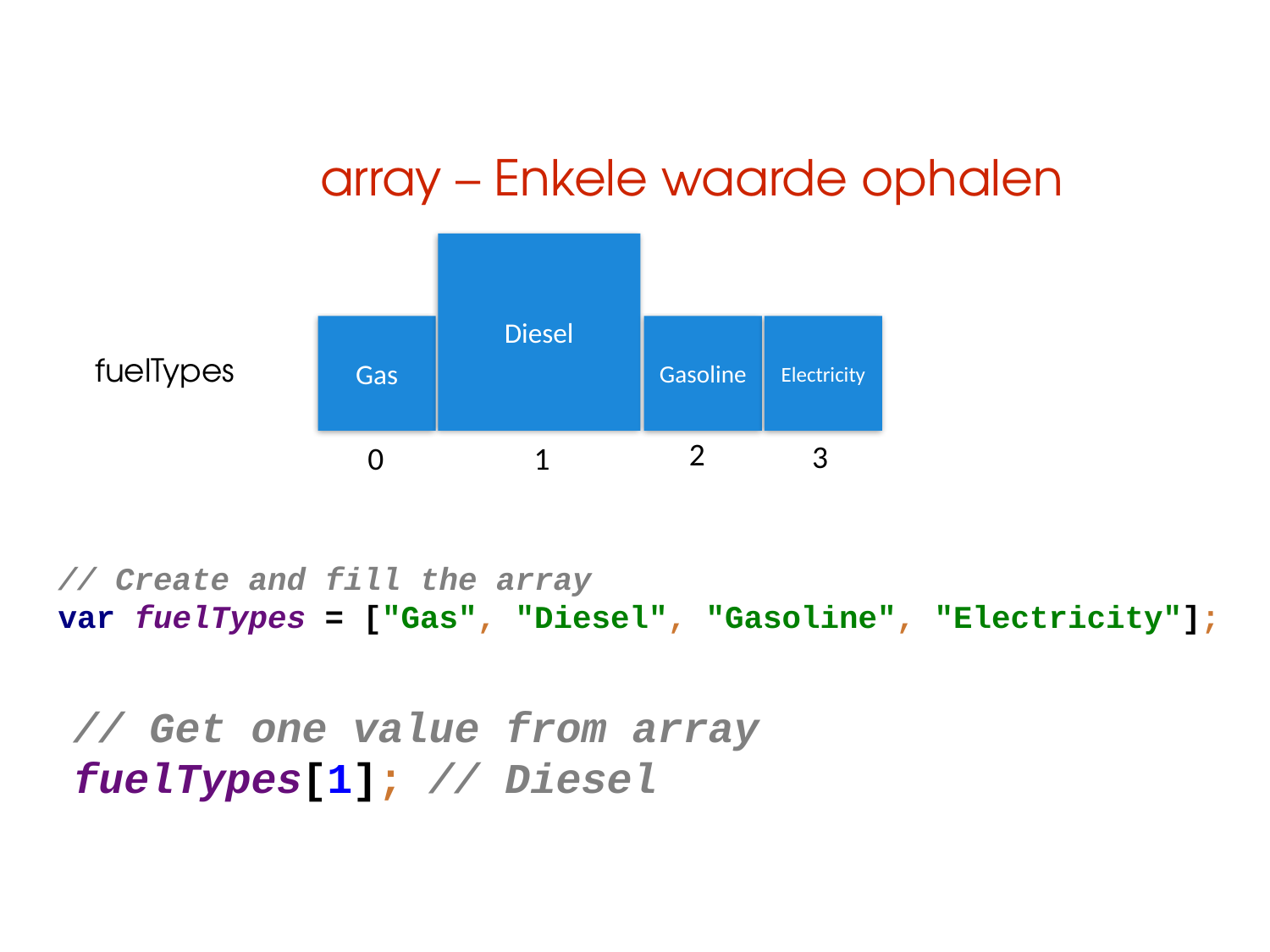

array – Enkele waarde ophalen
Diesel
Gas
Gasoline
Electricity
fuelTypes
2
3
0
1
// Create and fill the array
var fuelTypes = ["Gas", "Diesel", "Gasoline", "Electricity"];
// Get one value from array
fuelTypes[1]; // Diesel